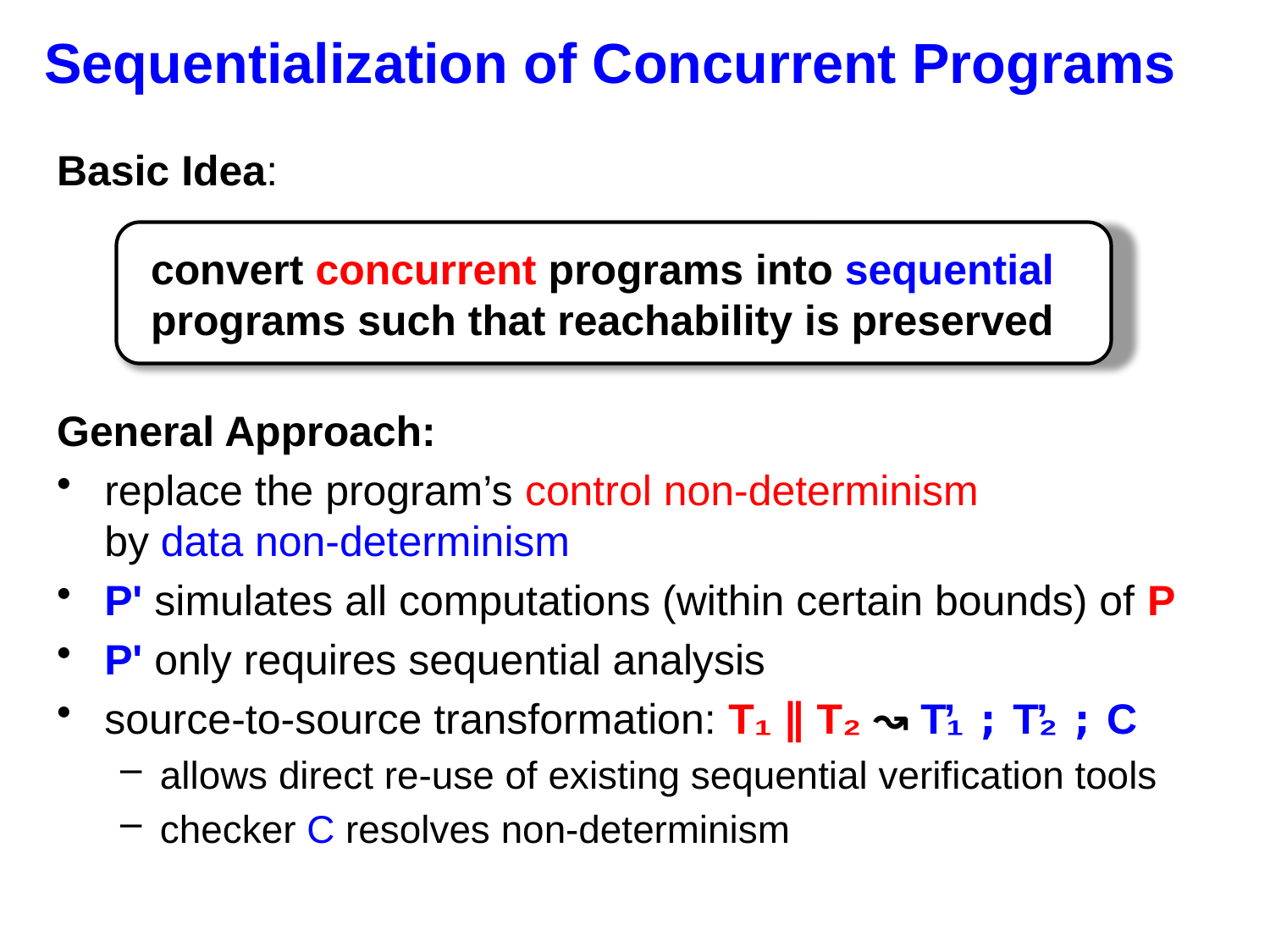

# Sequentialization of Concurrent Programs
Basic Idea:

General Approach:
replace the program’s control non-determinism
by data non-determinism
P' simulates all computations (within certain bounds) of P
P' only requires sequential analysis
source-to-source transformation: T₁ ∥ T₂ ↝ T̕₁ ; T̕₂ ; C
allows direct re-use of existing sequential verification tools
checker C resolves non-determinism

convert concurrent programs into sequential programs such that reachability is preserved